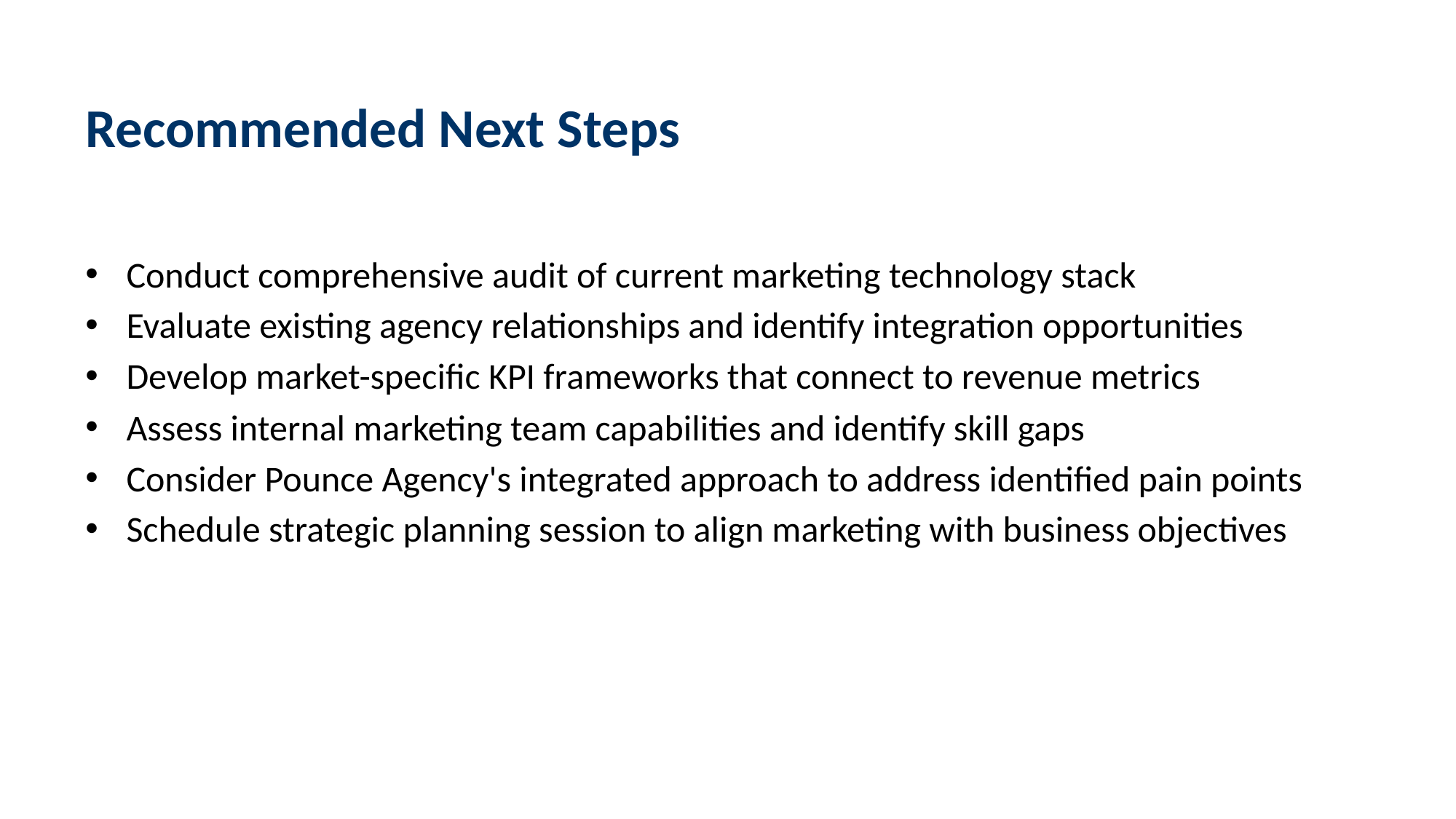

# Recommended Next Steps
Conduct comprehensive audit of current marketing technology stack
Evaluate existing agency relationships and identify integration opportunities
Develop market-specific KPI frameworks that connect to revenue metrics
Assess internal marketing team capabilities and identify skill gaps
Consider Pounce Agency's integrated approach to address identified pain points
Schedule strategic planning session to align marketing with business objectives